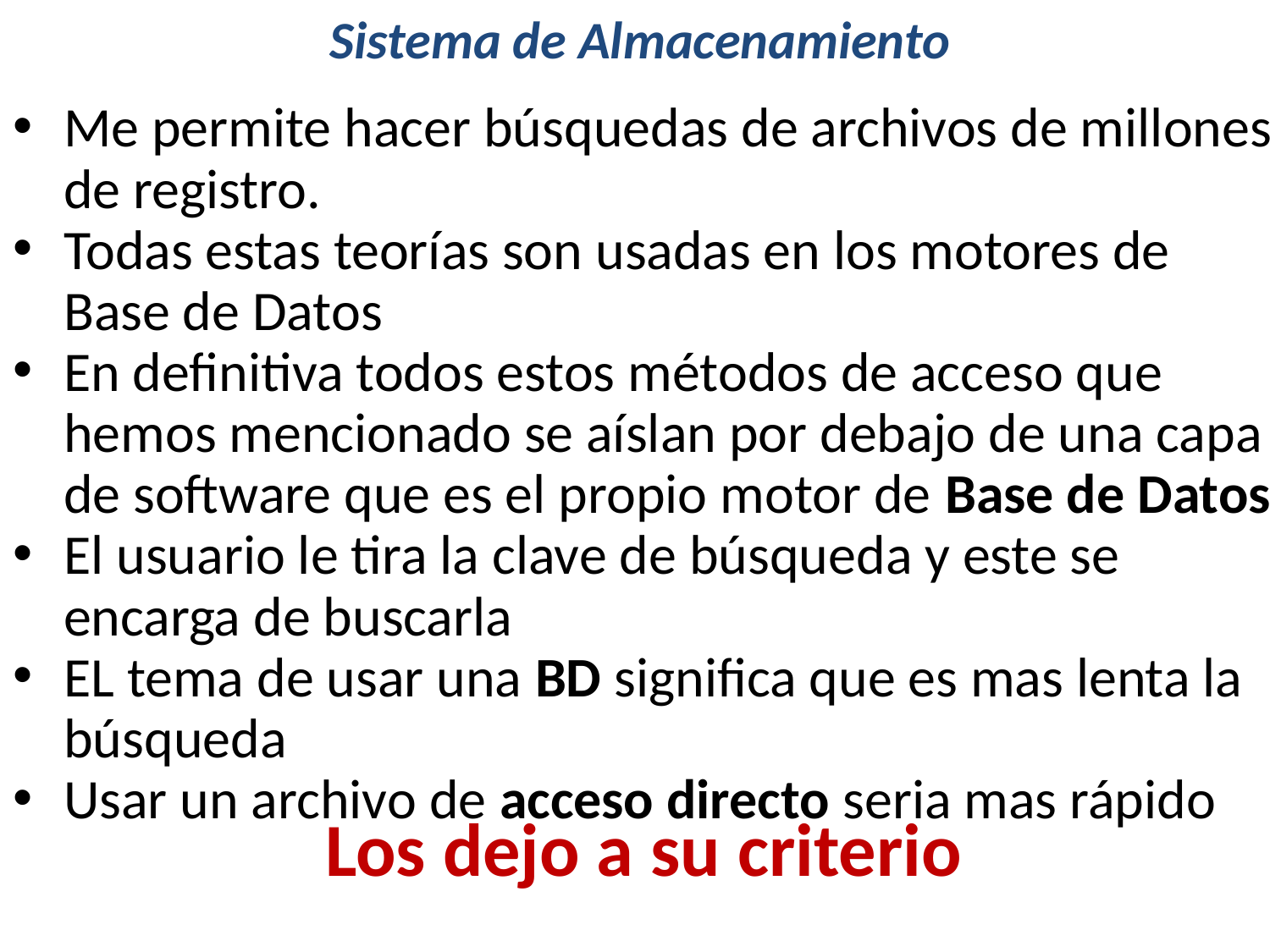

# Sistema de Almacenamiento
Me permite hacer búsquedas de archivos de millones de registro.
Todas estas teorías son usadas en los motores de Base de Datos
En definitiva todos estos métodos de acceso que hemos mencionado se aíslan por debajo de una capa de software que es el propio motor de Base de Datos
El usuario le tira la clave de búsqueda y este se encarga de buscarla
EL tema de usar una BD significa que es mas lenta la búsqueda
Usar un archivo de acceso directo seria mas rápido
Los dejo a su criterio